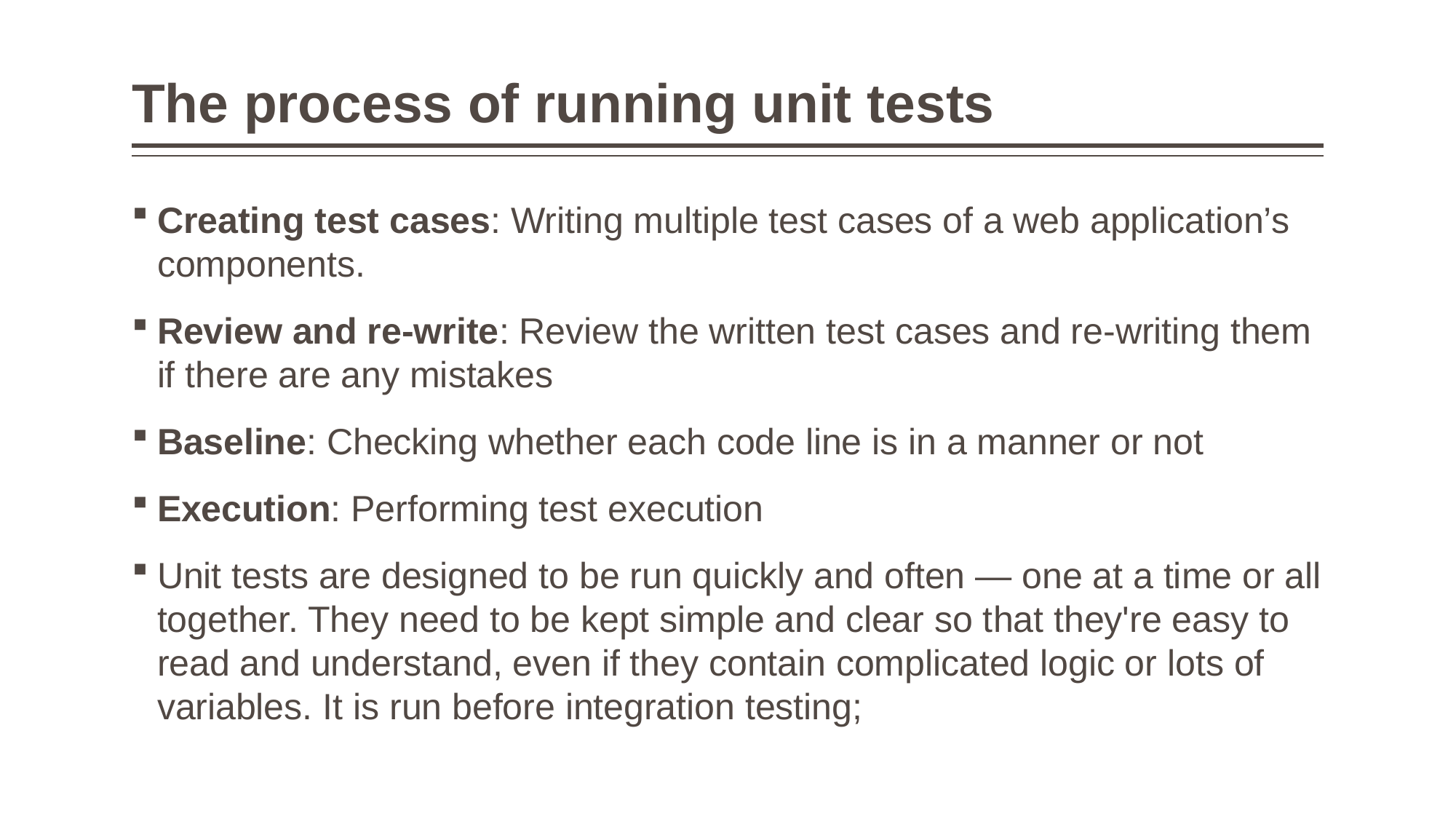

# The process of running unit tests
Creating test cases: Writing multiple test cases of a web application’s components.
Review and re-write: Review the written test cases and re-writing them if there are any mistakes
Baseline: Checking whether each code line is in a manner or not
Execution: Performing test execution
Unit tests are designed to be run quickly and often — one at a time or all together. They need to be kept simple and clear so that they're easy to read and understand, even if they contain complicated logic or lots of variables. It is run before integration testing;